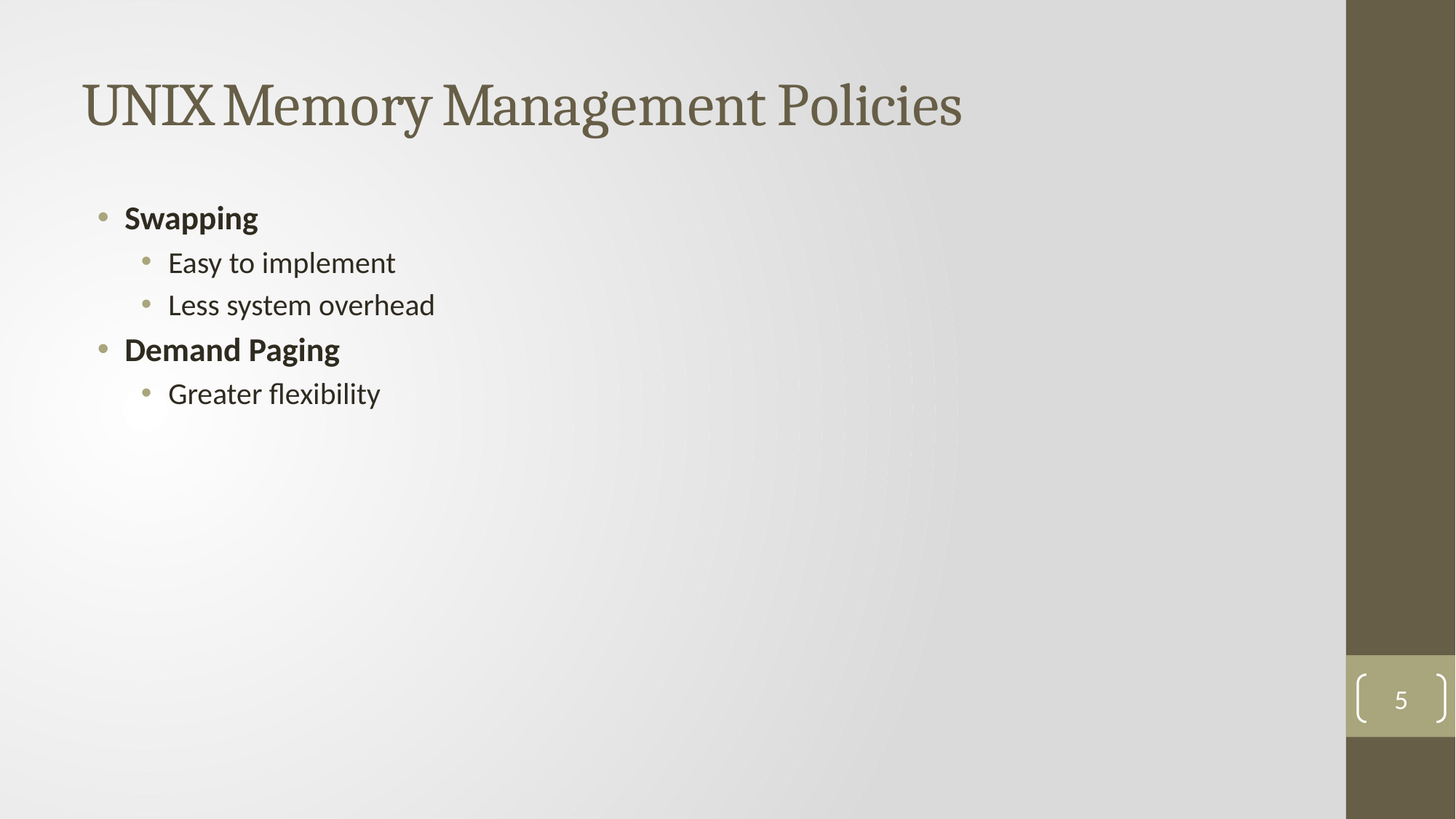

# UNIX Memory Management Policies
Swapping
Easy to implement
Less system overhead
Demand Paging
Greater flexibility

5